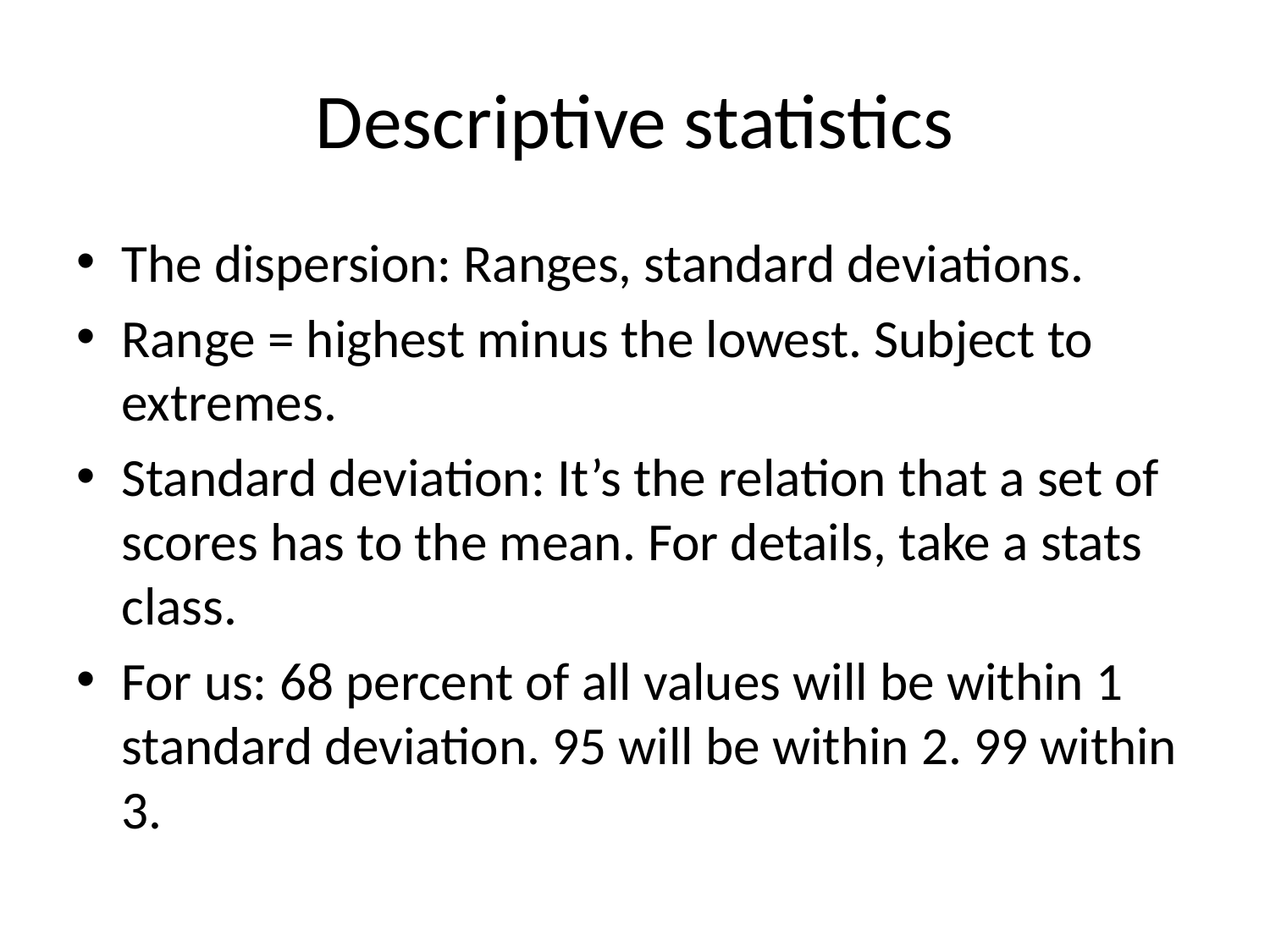

# Descriptive statistics
The dispersion: Ranges, standard deviations.
Range = highest minus the lowest. Subject to extremes.
Standard deviation: It’s the relation that a set of scores has to the mean. For details, take a stats class.
For us: 68 percent of all values will be within 1 standard deviation. 95 will be within 2. 99 within 3.